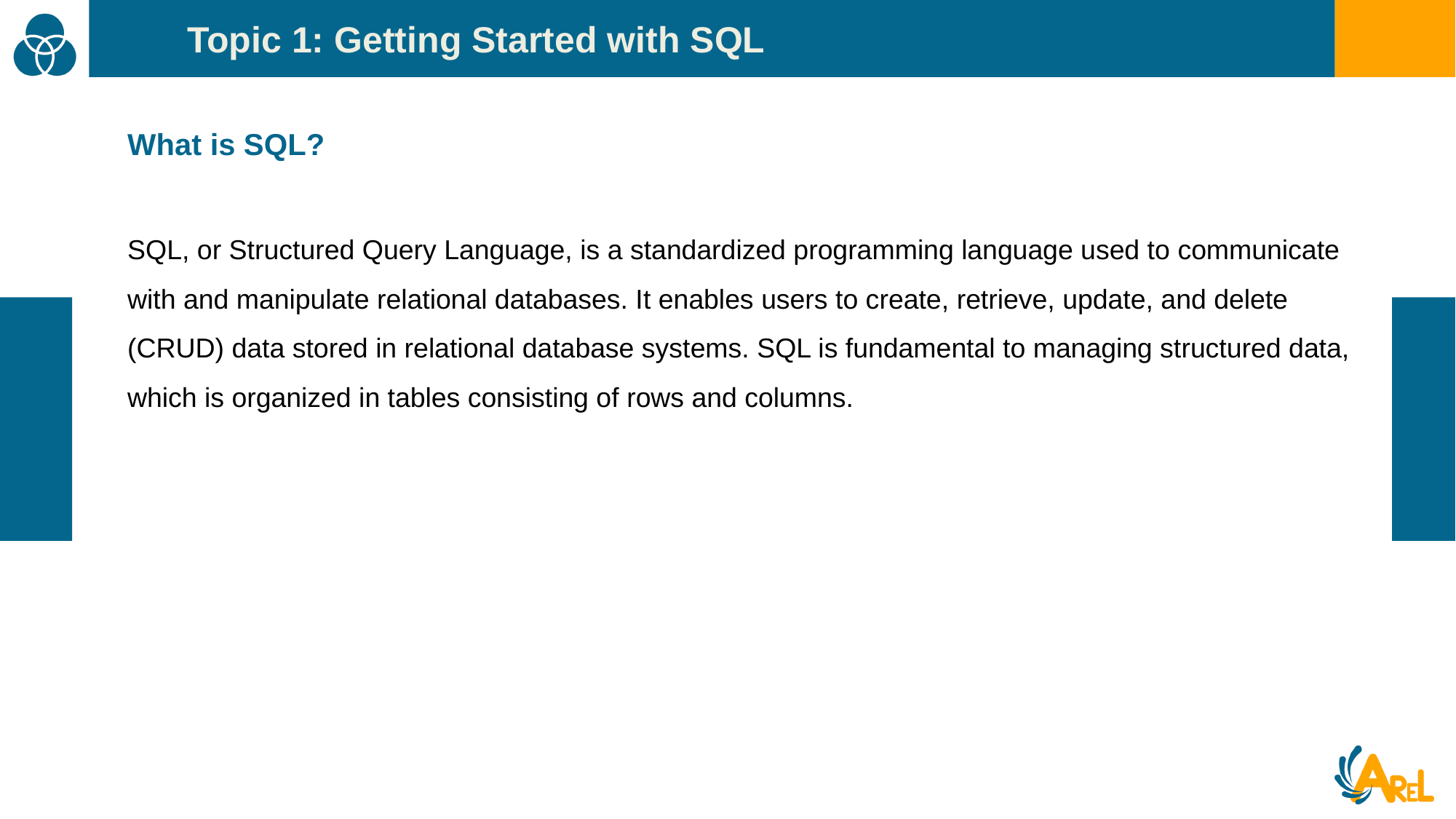

Topic 1: Getting Started with SQL
What is SQL?

SQL, or Structured Query Language, is a standardized programming language used to communicate with and manipulate relational databases. It enables users to create, retrieve, update, and delete (CRUD) data stored in relational database systems. SQL is fundamental to managing structured data, which is organized in tables consisting of rows and columns.